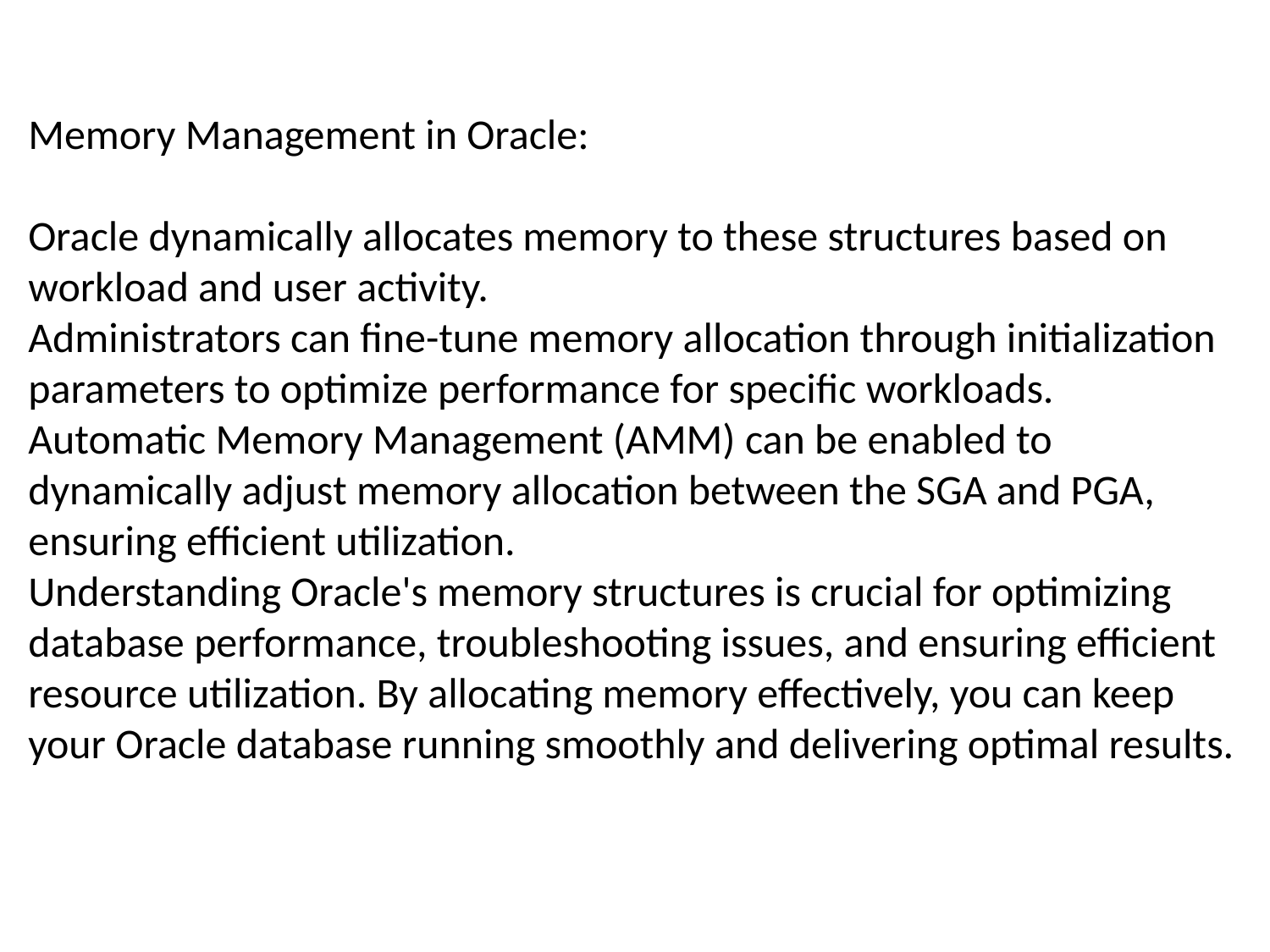

Memory Management in Oracle:

Oracle dynamically allocates memory to these structures based on workload and user activity.
Administrators can fine-tune memory allocation through initialization parameters to optimize performance for specific workloads.
Automatic Memory Management (AMM) can be enabled to dynamically adjust memory allocation between the SGA and PGA, ensuring efficient utilization.
Understanding Oracle's memory structures is crucial for optimizing database performance, troubleshooting issues, and ensuring efficient resource utilization. By allocating memory effectively, you can keep your Oracle database running smoothly and delivering optimal results.